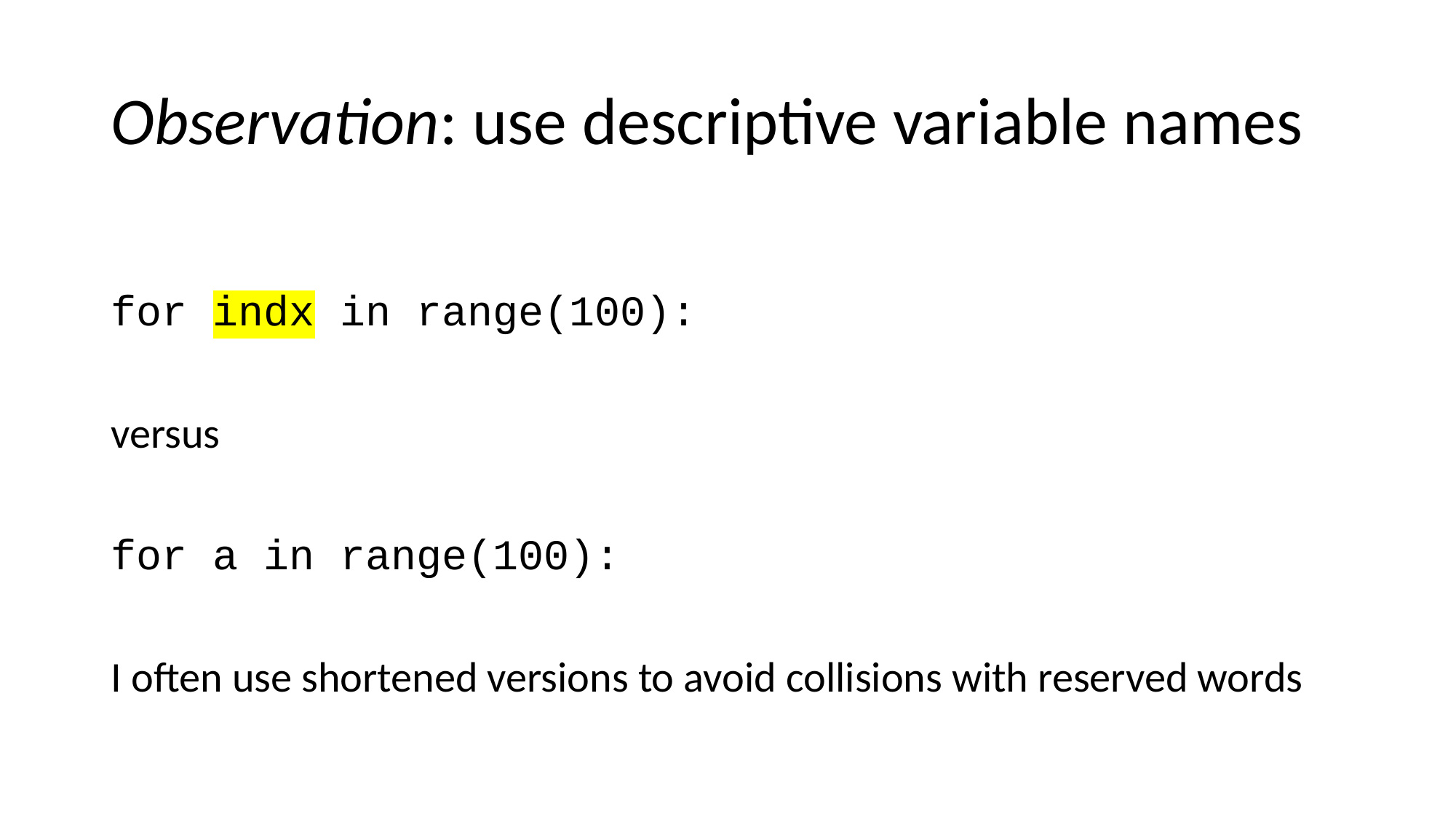

# Observation: use descriptive variable names

for indx in range(100):

versus

for a in range(100):

I often use shortened versions to avoid collisions with reserved words